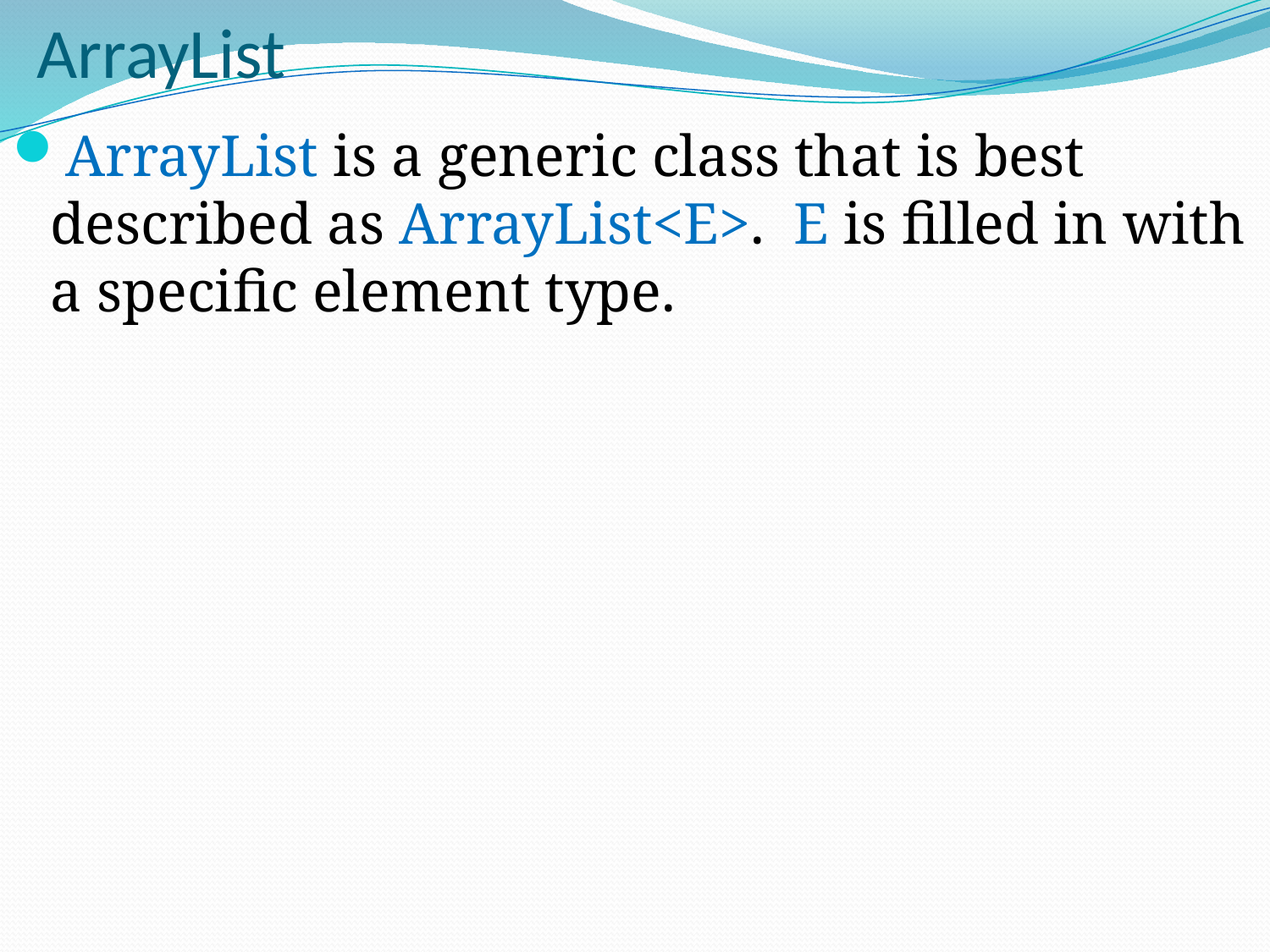

# ArrayList
ArrayList is a generic class that is best described as ArrayList<E>.  E is filled in with a specific element type.